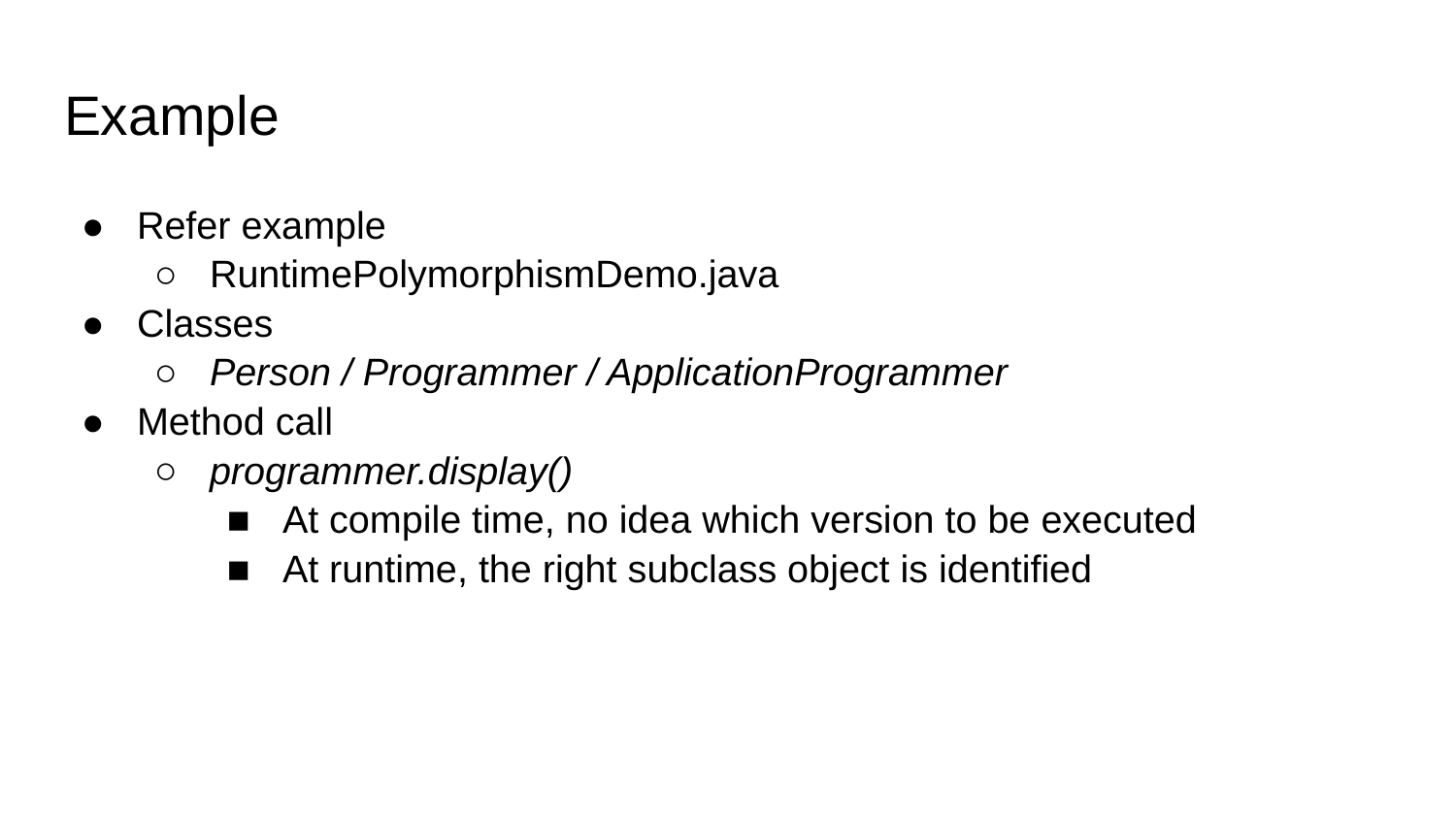

# Example
Refer example
RuntimePolymorphismDemo.java
Classes
Person / Programmer / ApplicationProgrammer
Method call
programmer.display()
At compile time, no idea which version to be executed
At runtime, the right subclass object is identified